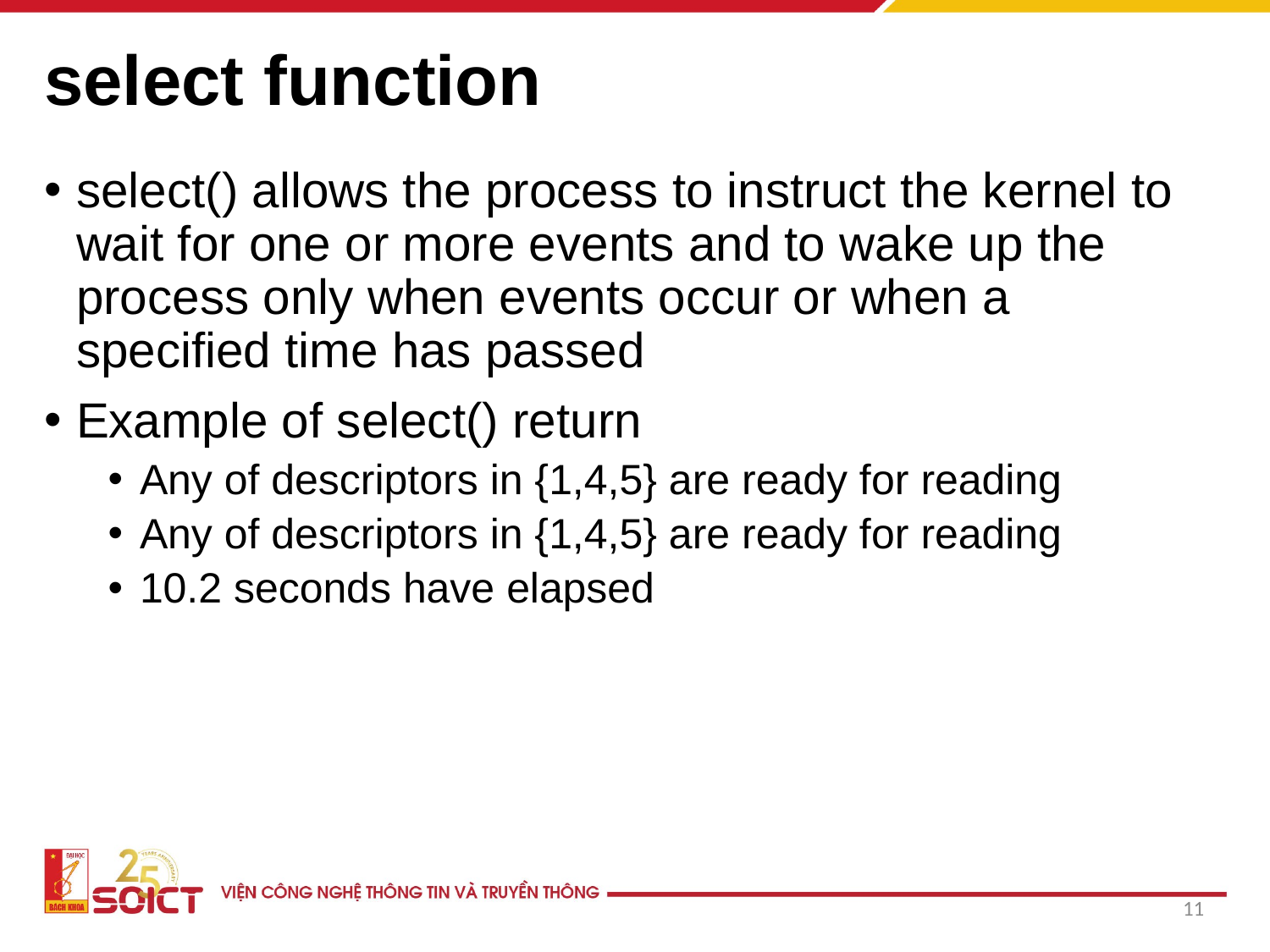

# select function
select() allows the process to instruct the kernel to wait for one or more events and to wake up the process only when events occur or when a specified time has passed
Example of select() return
Any of descriptors in {1,4,5} are ready for reading
Any of descriptors in {1,4,5} are ready for reading
10.2 seconds have elapsed

11